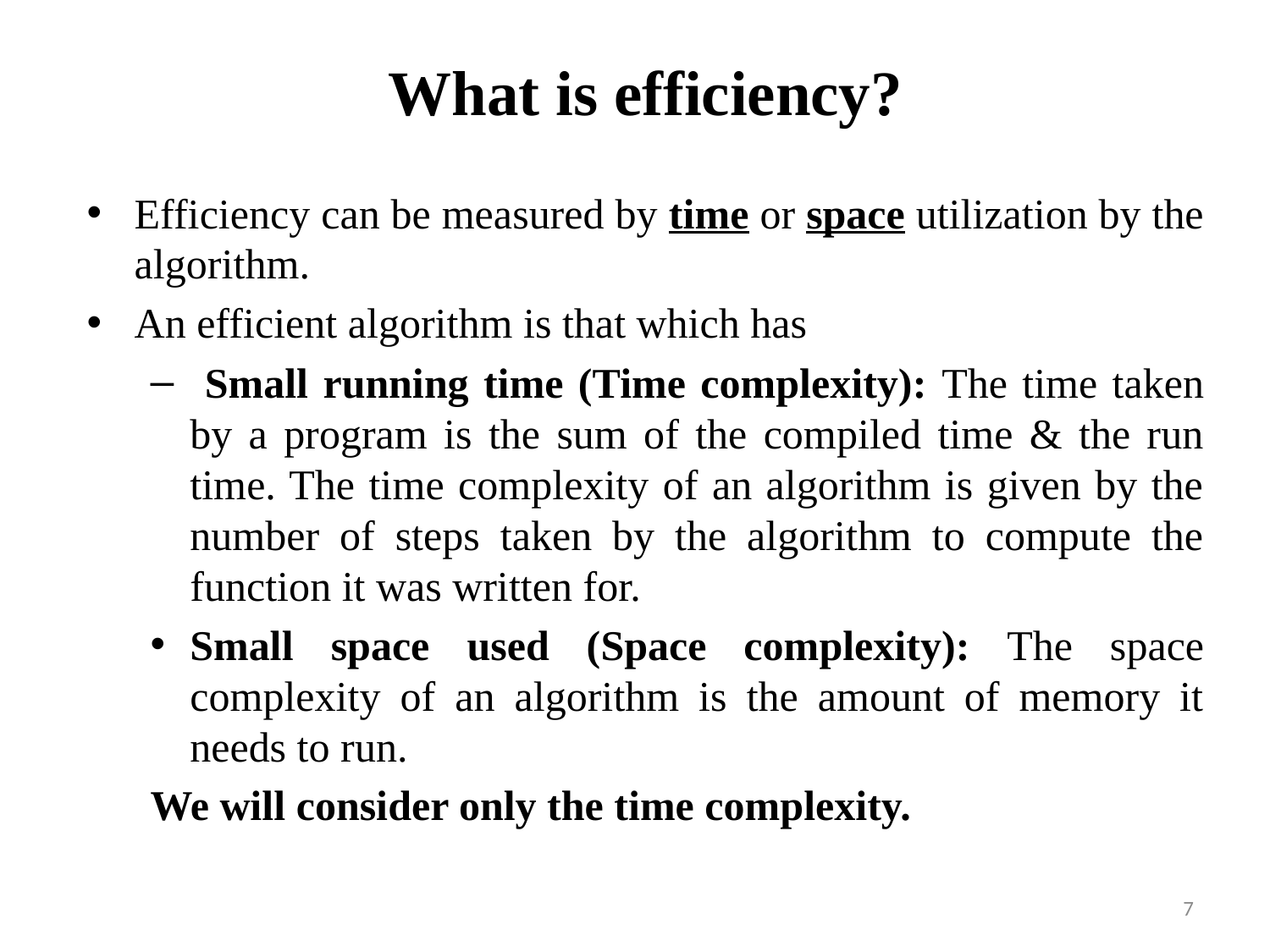

# What is efficiency?
Efficiency can be measured by time or space utilization by the algorithm.
An efficient algorithm is that which has
 Small running time (Time complexity): The time taken by a program is the sum of the compiled time & the run time. The time complexity of an algorithm is given by the number of steps taken by the algorithm to compute the function it was written for.
Small space used (Space complexity): The space complexity of an algorithm is the amount of memory it needs to run.
We will consider only the time complexity.

7